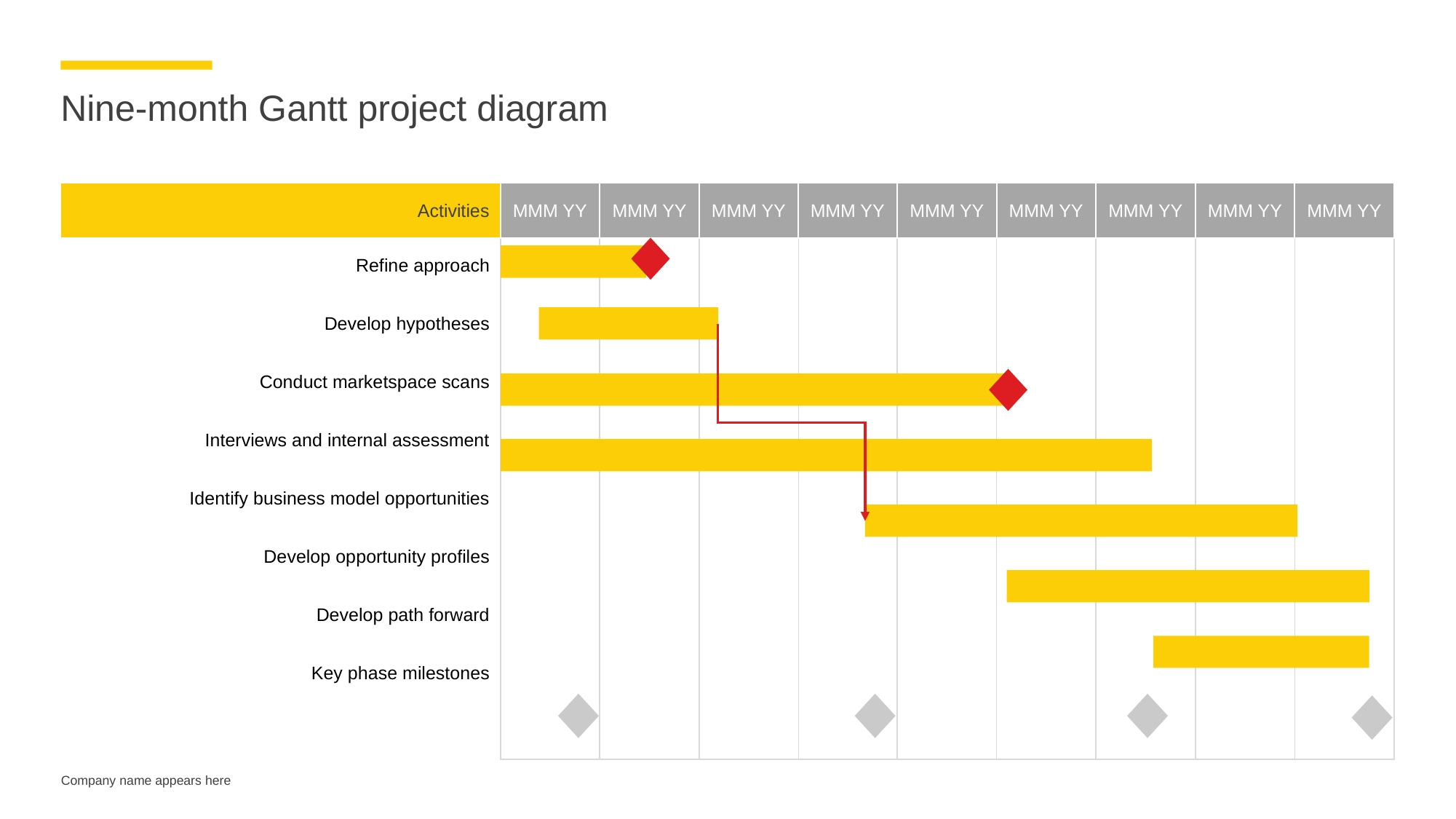

# Nine-month Gantt project diagram
MMM YY
MMM YY
MMM YY

MMM YY
MMM YY
MMM YY

MMM YY
MMM YY
MMM YY

Activities
Refine approach

Develop hypotheses

Conduct marketspace scans

Interviews and internal assessment

Identify business model opportunities

Develop opportunity profiles

Develop path forward

Key phase milestones